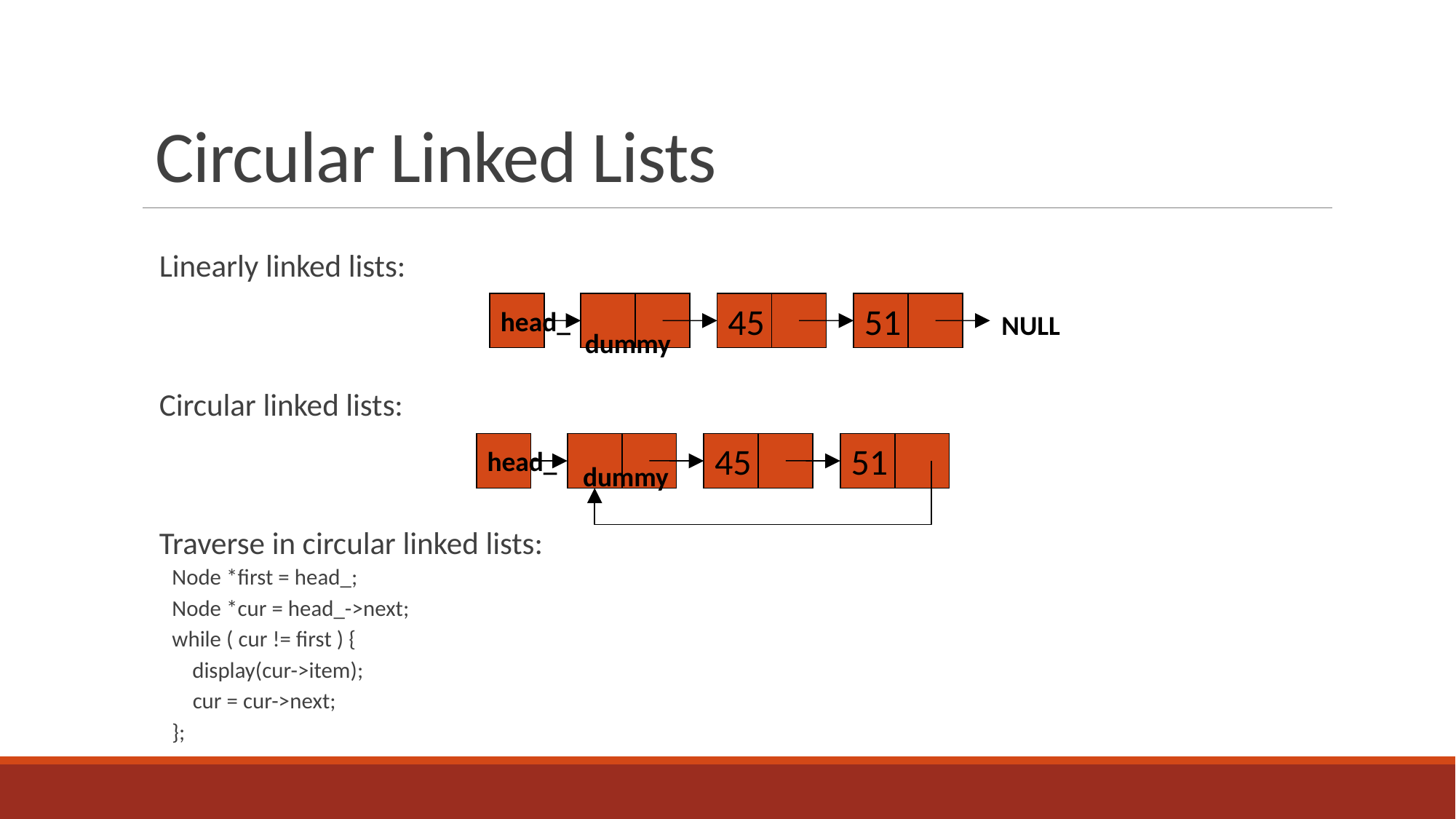

# Circular Linked Lists
Linearly linked lists:

Circular linked lists:

Traverse in circular linked lists:
Node *first = head_;
Node *cur = head_->next;
while ( cur != first ) {
    display(cur->item);
	cur = cur->next;
};
head_

45

51

NULL
dummy
head_

45

51

dummy